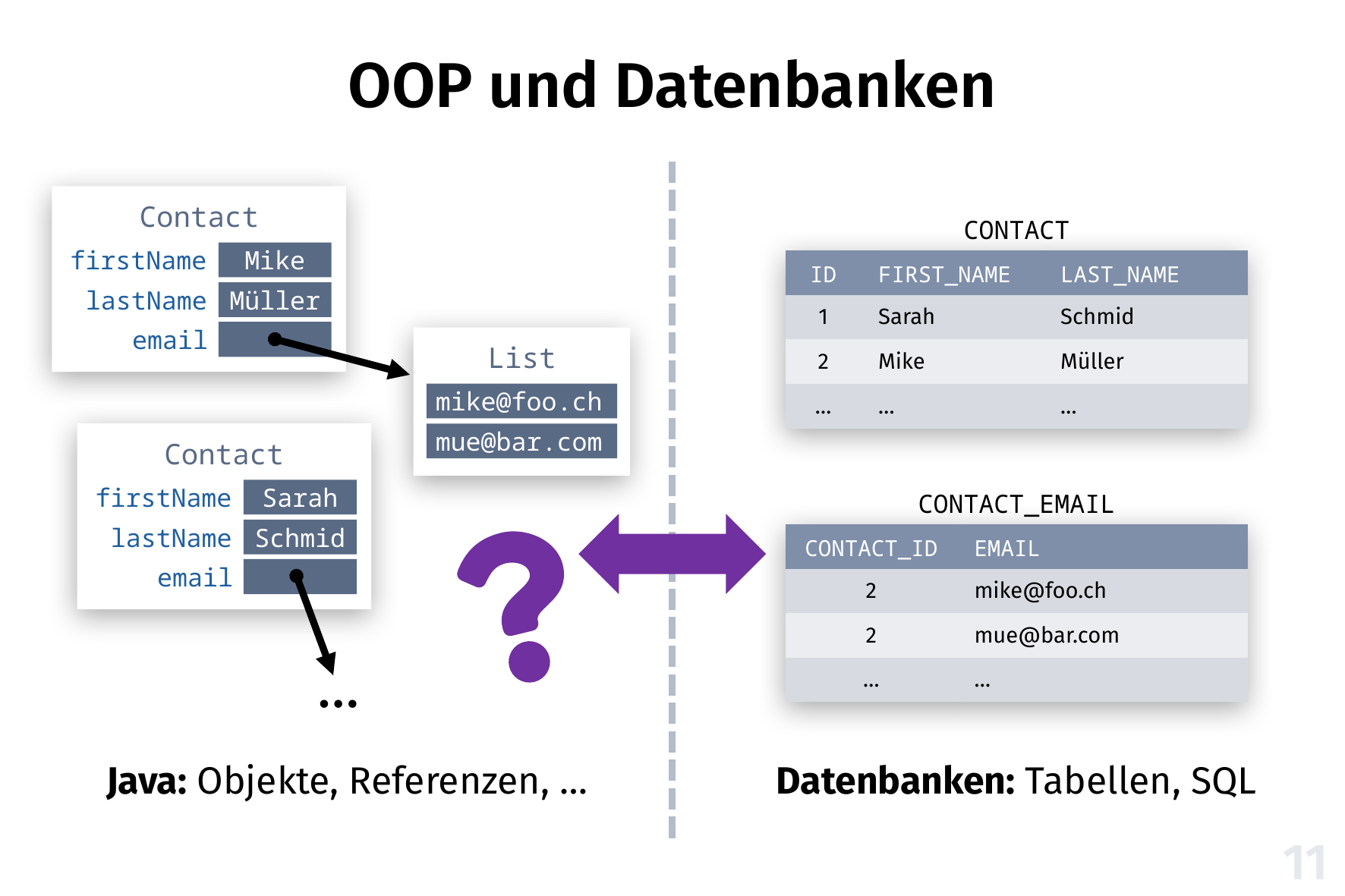

# OOP und Datenbanken
Contact
firstName
Mike
lastName
Müller
email

CONTACT
| ID | FIRST\_NAME | LAST\_NAME |
| --- | --- | --- |
| 1 | Sarah | Schmid |
| 2 | Mike | Müller |
| … | … | … |
List
mike@foo.ch
mue@bar.com
Contact
firstName
Sarah
lastName
Schmid
email

…
CONTACT_EMAIL
| CONTACT\_ID | EMAIL |
| --- | --- |
| 2 | mike@foo.ch |
| 2 | mue@bar.com |
| … | … |

Java: Objekte, Referenzen, …
Datenbanken: Tabellen, SQL
11